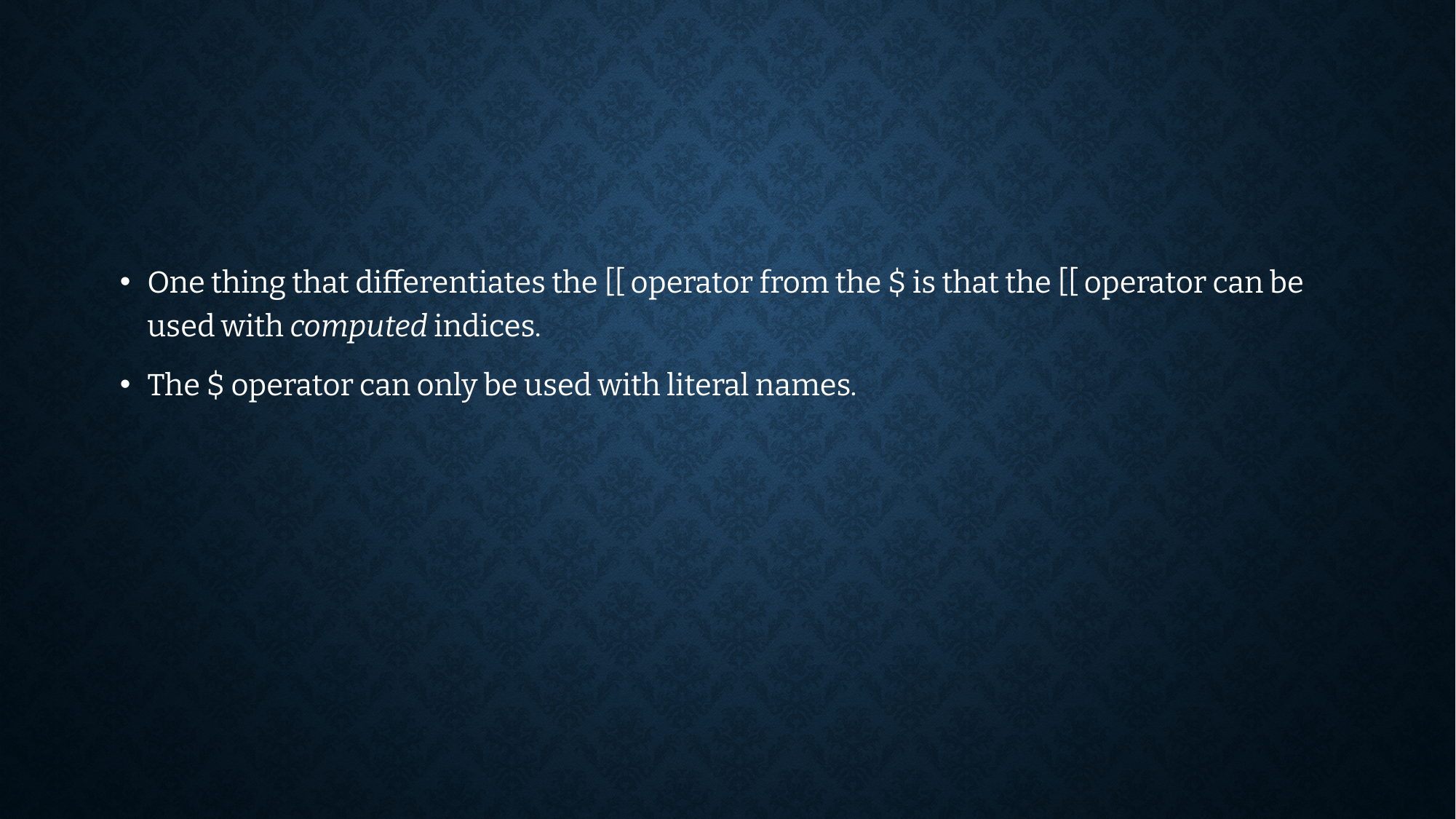

#
One thing that differentiates the [[ operator from the $ is that the [[ operator can be used with computed indices.
The $ operator can only be used with literal names.